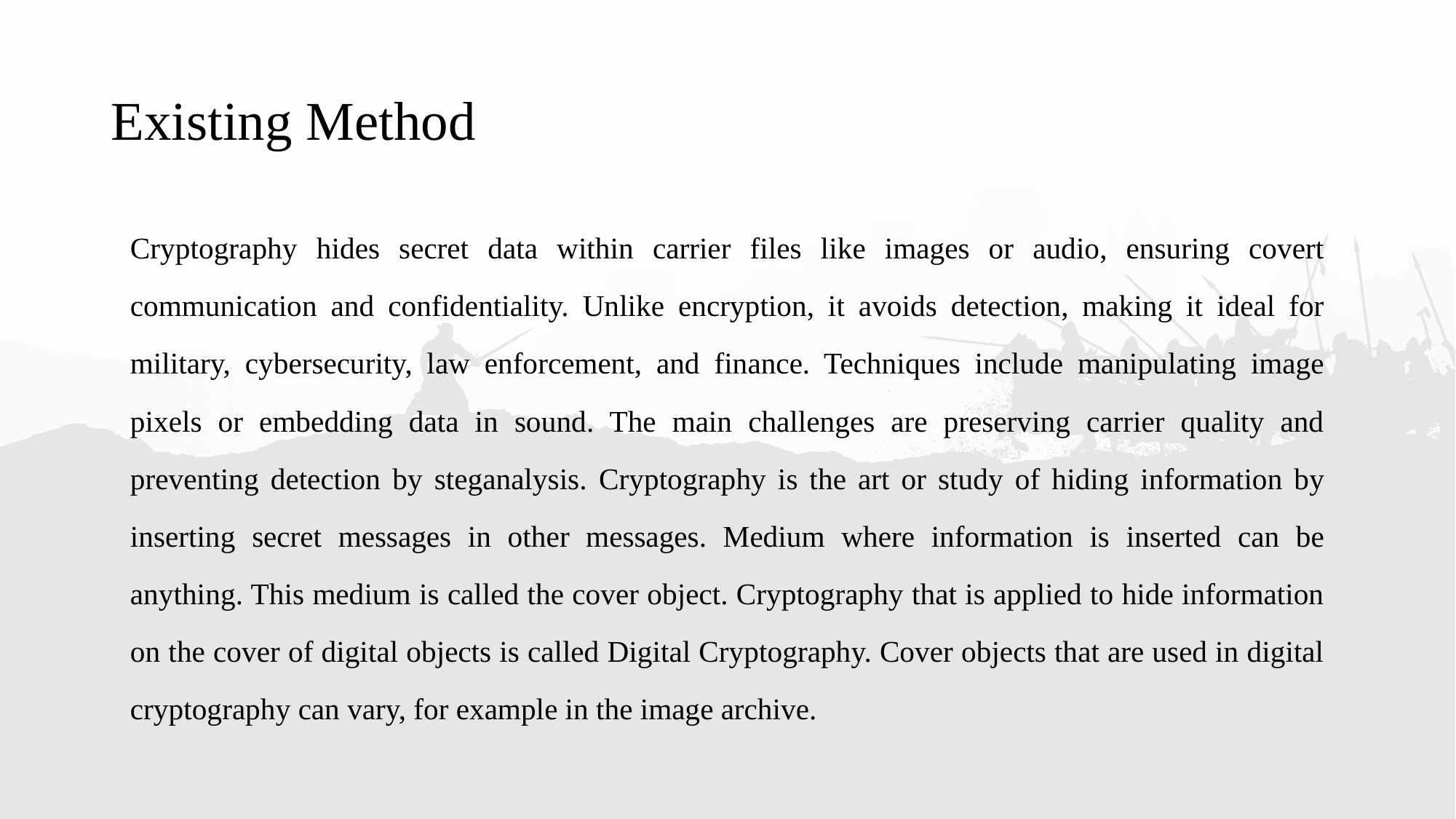

# Existing Method
Cryptography hides secret data within carrier files like images or audio, ensuring covert communication and confidentiality. Unlike encryption, it avoids detection, making it ideal for military, cybersecurity, law enforcement, and finance. Techniques include manipulating image pixels or embedding data in sound. The main challenges are preserving carrier quality and preventing detection by steganalysis. Cryptography is the art or study of hiding information by inserting secret messages in other messages. Medium where information is inserted can be anything. This medium is called the cover object. Cryptography that is applied to hide information on the cover of digital objects is called Digital Cryptography. Cover objects that are used in digital cryptography can vary, for example in the image archive.